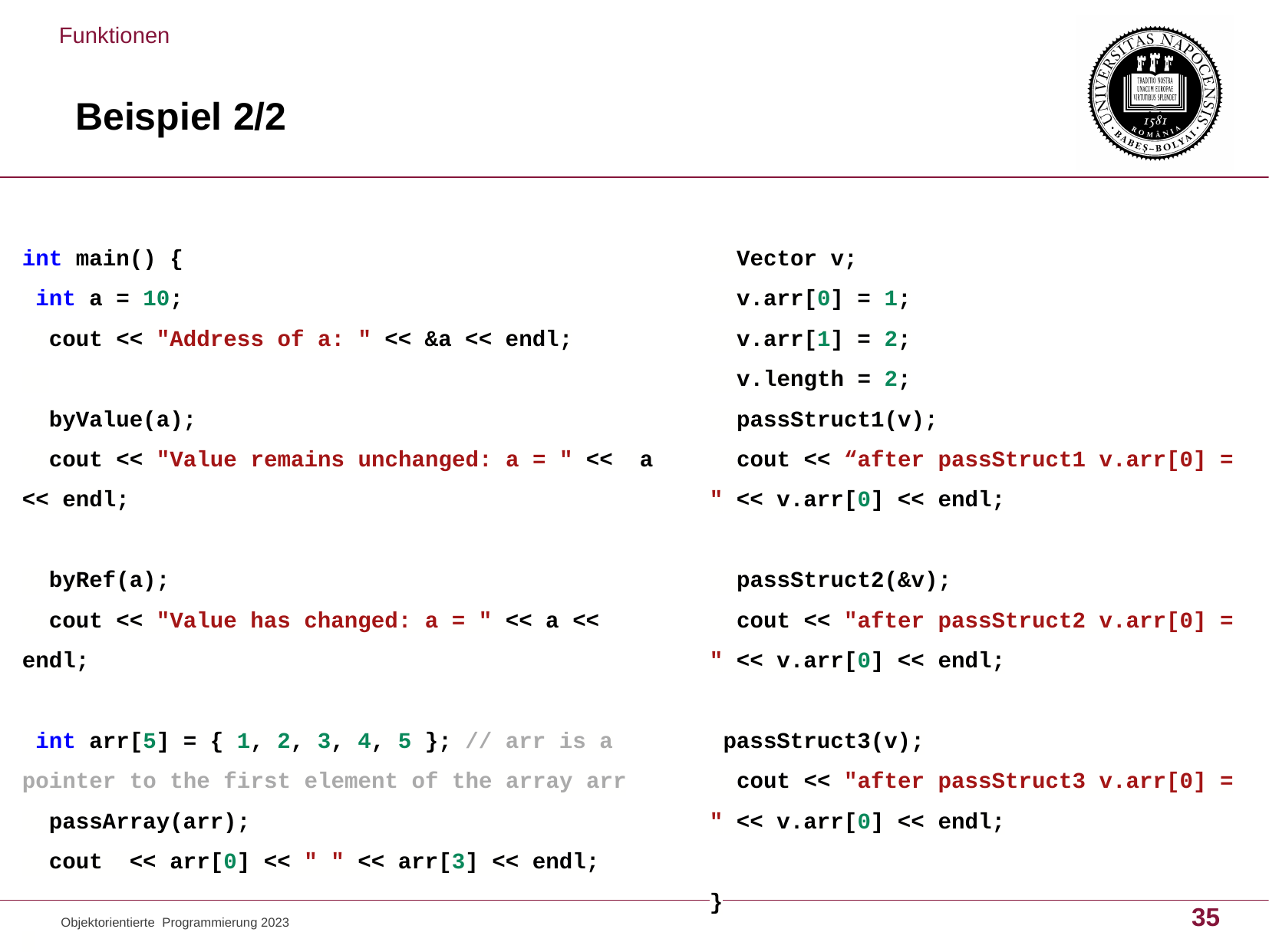

Funktionen
# Beispiel 2/2
int main() {
 int a = 10;
  cout << "Address of a: " << &a << endl;

  byValue(a);
  cout << "Value remains unchanged: a = " <<  a << endl;

  byRef(a);
  cout << "Value has changed: a = " << a << endl;

 int arr[5] = { 1, 2, 3, 4, 5 }; // arr is a pointer to the first element of the array arr
  passArray(arr);
  cout  << arr[0] << " " << arr[3] << endl;

  Vector v;
  v.arr[0] = 1;
  v.arr[1] = 2;
  v.length = 2;
  passStruct1(v);
  cout << “after passStruct1 v.arr[0] = " << v.arr[0] << endl;

  passStruct2(&v);
  cout << "after passStruct2 v.arr[0] = " << v.arr[0] << endl;

 passStruct3(v);
  cout << "after passStruct3 v.arr[0] = " << v.arr[0] << endl;

}

35
Objektorientierte  Programmierung 2023